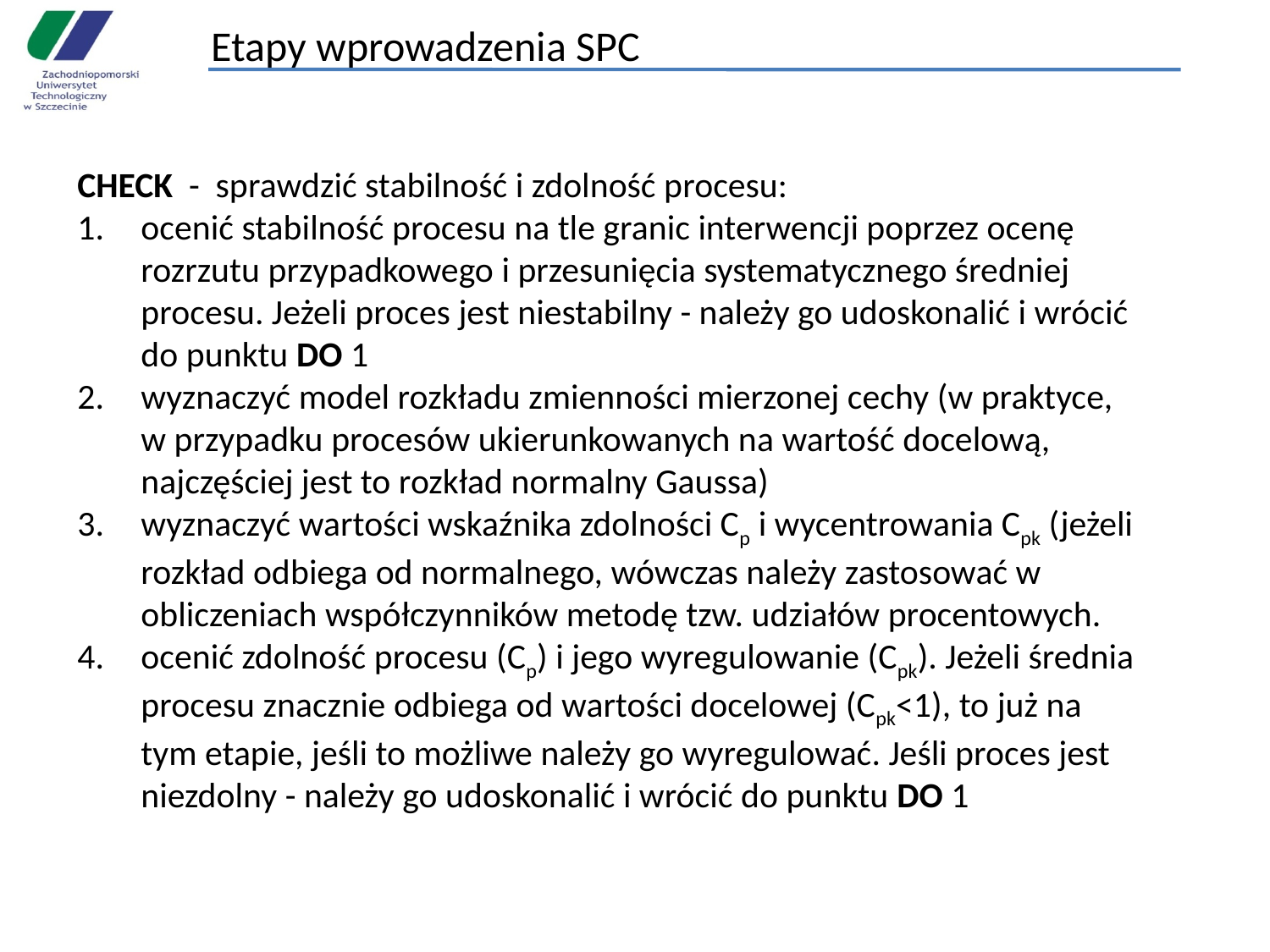

# Etapy wprowadzenia SPC
CHECK  -  sprawdzić stabilność i zdolność procesu:
ocenić stabilność procesu na tle granic interwencji poprzez ocenę rozrzutu przypadkowego i przesunięcia systematycznego średniej procesu. Jeżeli proces jest niestabilny - należy go udoskonalić i wrócić do punktu DO 1
wyznaczyć model rozkładu zmienności mierzonej cechy (w praktyce, w przypadku procesów ukierunkowanych na wartość docelową, najczęściej jest to rozkład normalny Gaussa)
wyznaczyć wartości wskaźnika zdolności Cp i wycentrowania Cpk (jeżeli rozkład odbiega od normalnego, wówczas należy zastosować w obliczeniach współczynników metodę tzw. udziałów procentowych.
ocenić zdolność procesu (Cp) i jego wyregulowanie (Cpk). Jeżeli średnia procesu znacznie odbiega od wartości docelowej (Cpk<1), to już na tym etapie, jeśli to możliwe należy go wyregulować. Jeśli proces jest niezdolny - należy go udoskonalić i wrócić do punktu DO 1